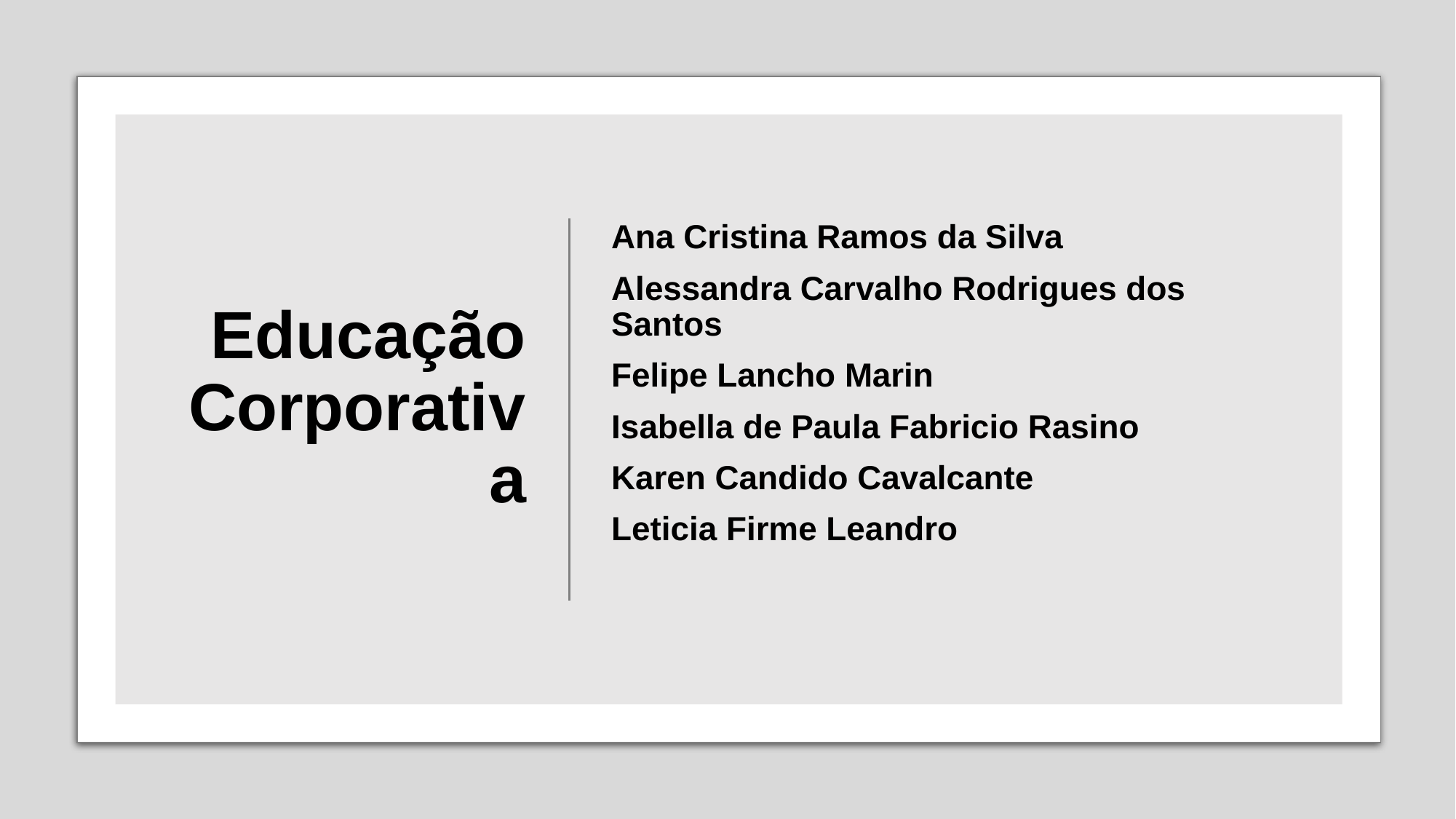

# Educação Corporativa
Ana Cristina Ramos da Silva
Alessandra Carvalho Rodrigues dos Santos
Felipe Lancho Marin
Isabella de Paula Fabricio Rasino
Karen Candido Cavalcante
Leticia Firme Leandro